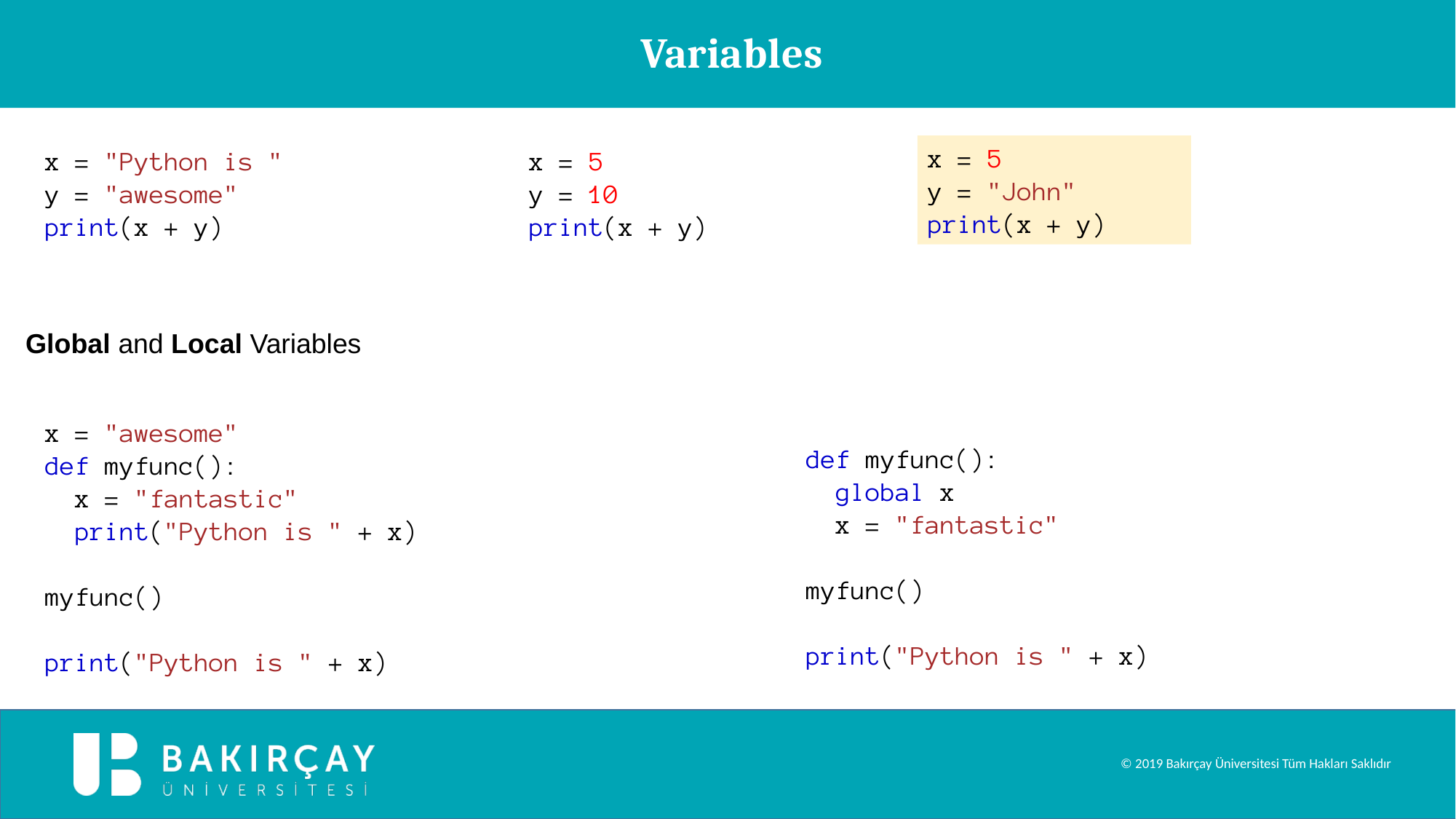

Variables
x = 5
y = "John"
print(x + y)
x = "Python is "
y = "awesome"
print(x + y)
x = 5
y = 10
print(x + y)
Global and Local Variables
x = "awesome"
def myfunc():
  x = "fantastic"
  print("Python is " + x)
myfunc()
print("Python is " + x)
def myfunc():
  global x
  x = "fantastic"
myfunc()
print("Python is " + x)